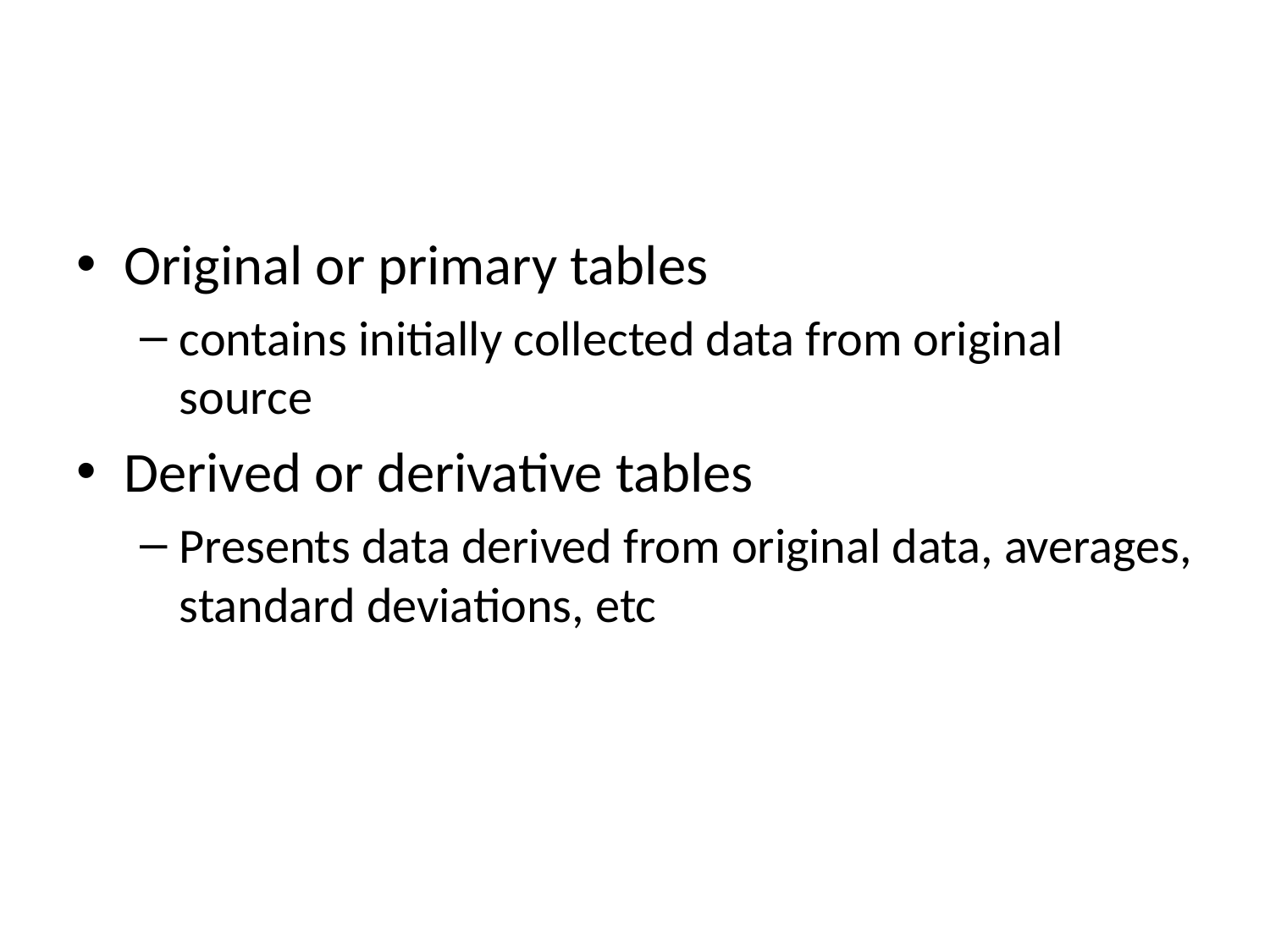

#
Original or primary tables
contains initially collected data from original source
Derived or derivative tables
Presents data derived from original data, averages, standard deviations, etc